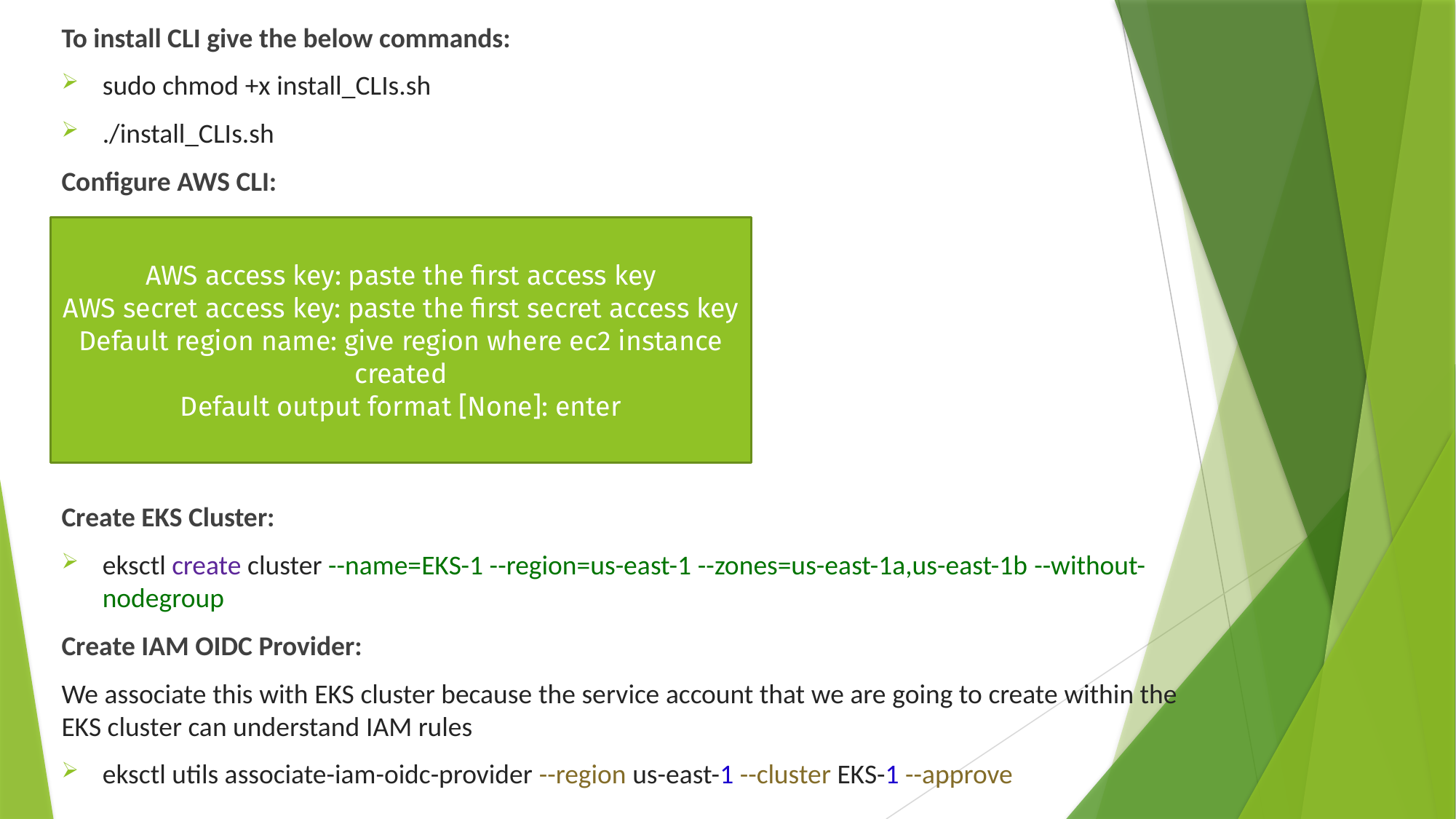

To install CLI give the below commands:
sudo chmod +x install_CLIs.sh
./install_CLIs.sh
Configure AWS CLI:

Create EKS Cluster:
eksctl create cluster --name=EKS-1 --region=us-east-1 --zones=us-east-1a,us-east-1b --without-nodegroup
Create IAM OIDC Provider:
We associate this with EKS cluster because the service account that we are going to create within the EKS cluster can understand IAM rules
eksctl utils associate-iam-oidc-provider --region us-east-1 --cluster EKS-1 --approve
AWS access key: paste the first access key
AWS secret access key: paste the first secret access key
Default region name: give region where ec2 instance created
Default output format [None]: enter